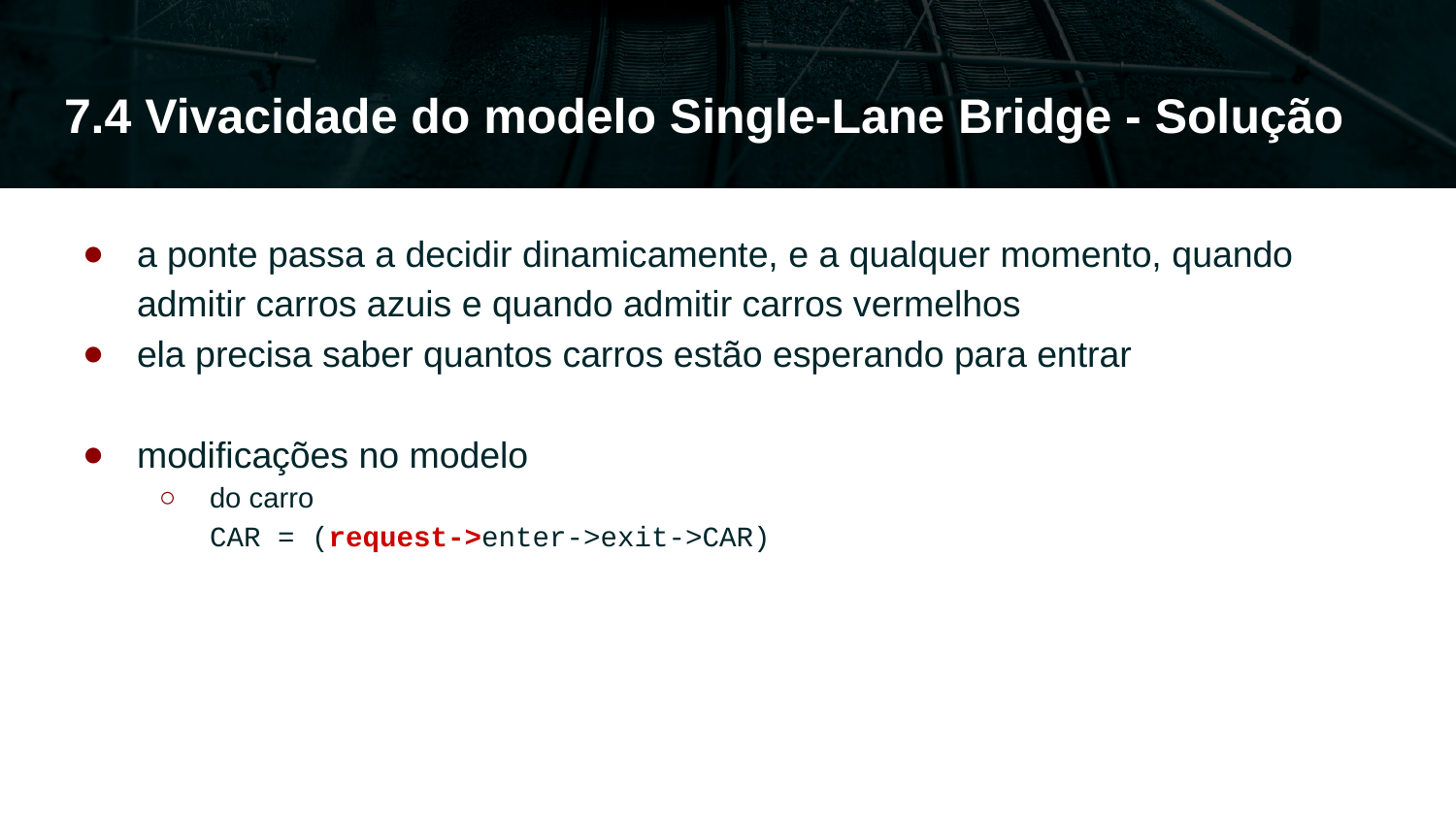

# 7.4 Vivacidade do modelo Single-Lane Bridge - Solução
a ponte passa a decidir dinamicamente, e a qualquer momento, quando admitir carros azuis e quando admitir carros vermelhos
ela precisa saber quantos carros estão esperando para entrar
modificações no modelo
do carro
CAR = (request->enter->exit->CAR)